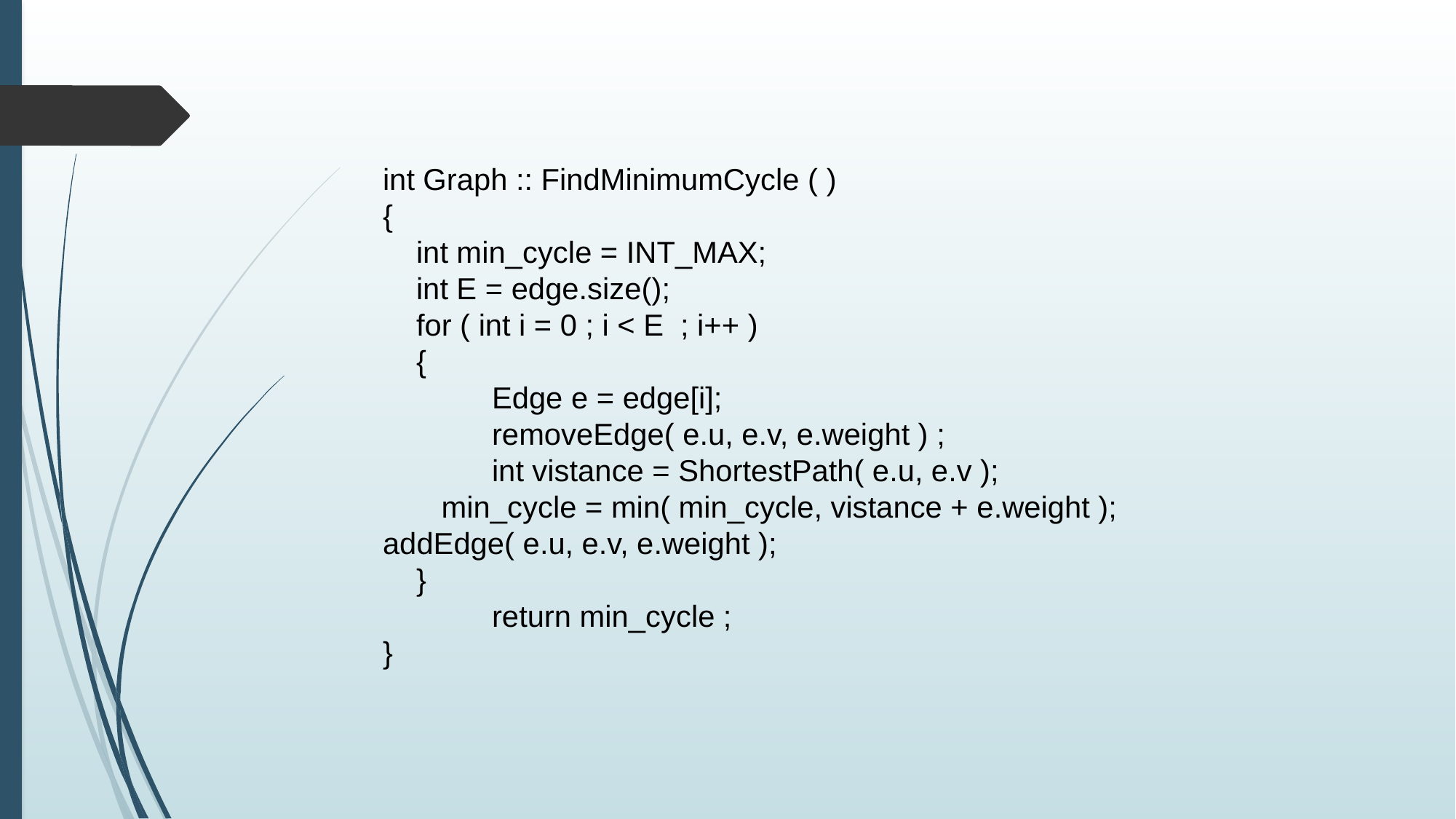

int Graph :: FindMinimumCycle ( )
{
    int min_cycle = INT_MAX;
    int E = edge.size();
    for ( int i = 0 ; i < E  ; i++ )
    {
	Edge e = edge[i];
	removeEdge( e.u, e.v, e.weight ) ;
	int vistance = ShortestPath( e.u, e.v );
       min_cycle = min( min_cycle, vistance + e.weight ); 	addEdge( e.u, e.v, e.weight );
    }
	return min_cycle ;
}